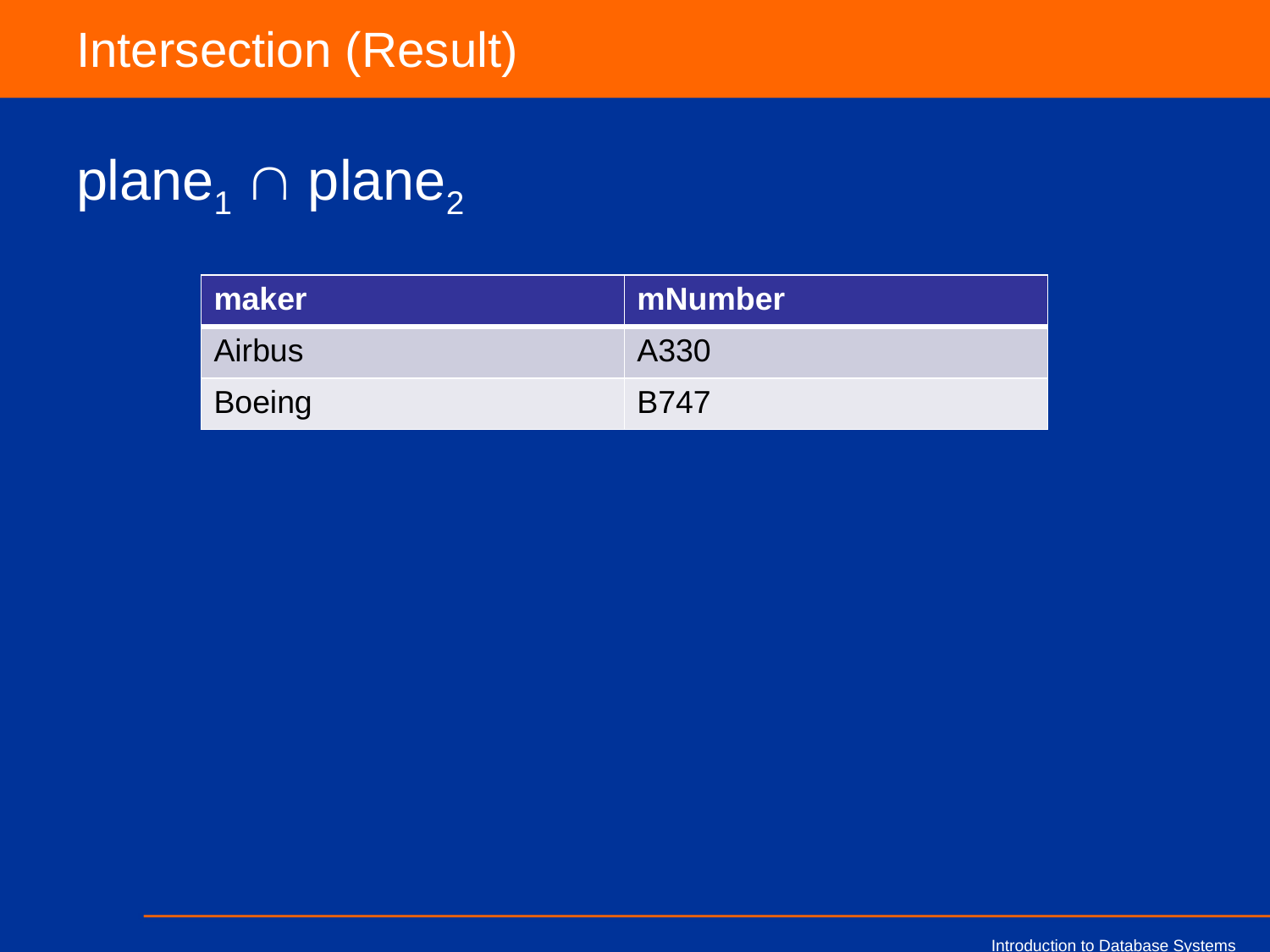

# Intersection (Result)
plane1 ∩ plane2

| maker | mNumber |
| --- | --- |
| Airbus | A330 |
| Boeing | B747 |
Introduction to Database Systems